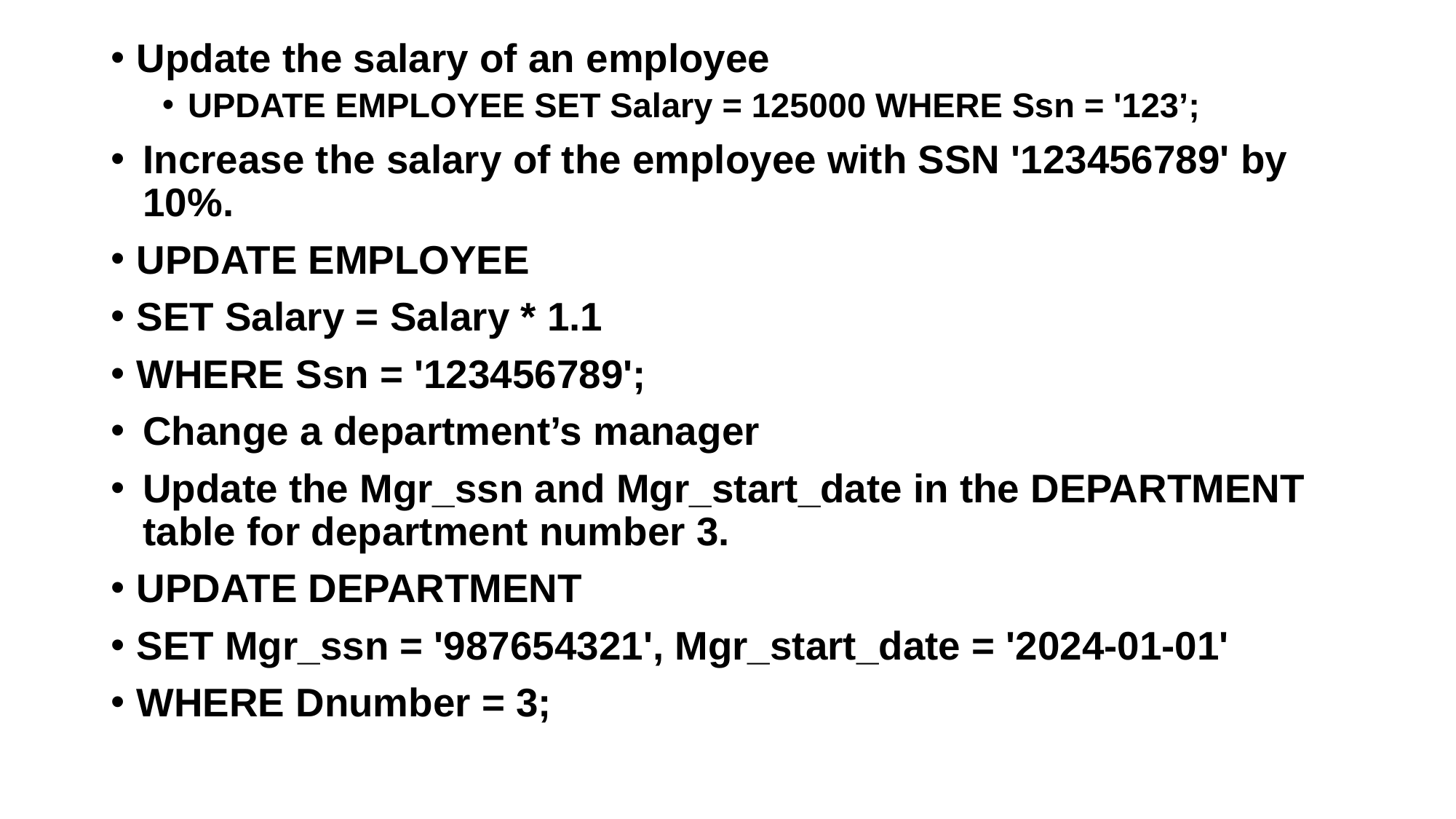

Update the salary of an employee
UPDATE EMPLOYEE SET Salary = 125000 WHERE Ssn = '123’;
Increase the salary of the employee with SSN '123456789' by 10%.
UPDATE EMPLOYEE
SET Salary = Salary * 1.1
WHERE Ssn = '123456789';
Change a department’s manager
Update the Mgr_ssn and Mgr_start_date in the DEPARTMENT table for department number 3.
UPDATE DEPARTMENT
SET Mgr_ssn = '987654321', Mgr_start_date = '2024-01-01'
WHERE Dnumber = 3;